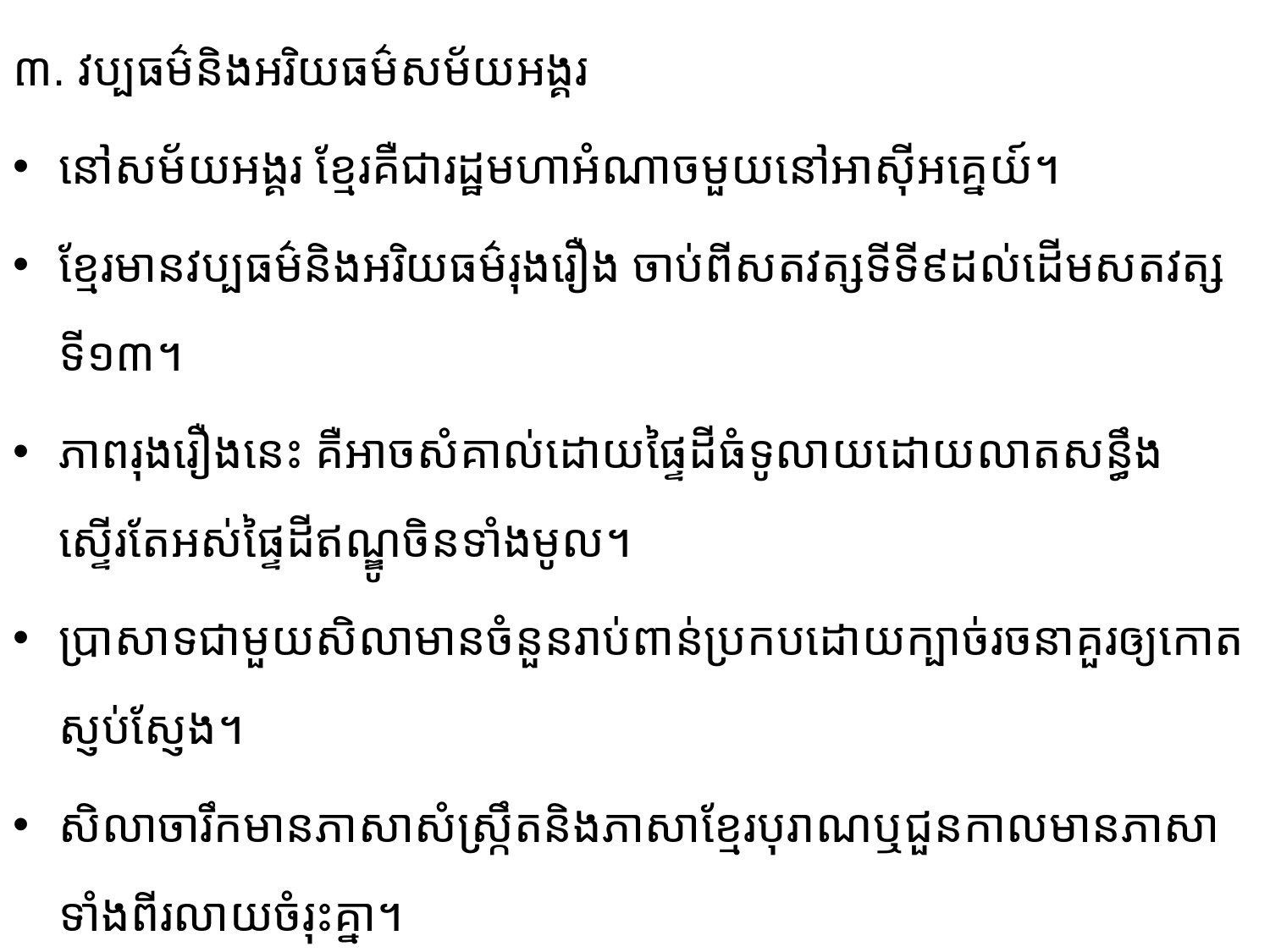

៣. វប្បធម៌និងអរិយធម៌សម័យអង្គរ
នៅសម័យអង្គរ ខ្មែរគឺជារដ្ឋមហាអំណាចមួយនៅអាស៊ីអគ្នេយ៍។
ខ្មែរមានវប្បធម៌និងអរិយធម៌​រុងរឿង ចាប់​ពីសតវត្សទីទី៩ដល់ដើមសតវត្សទី១៣។
ភាពរុងរឿងនេះ គឺអាចសំគាល់ដោយផ្ទៃដីធំទូលាយដោយ​លាត​សន្ធឹង​ស្ទើរតែអស់ផ្ទៃដីឥណ្ឌូចិនទាំងមូល។
ប្រាសាទ​ជាមួយសិលាមានចំនួនរាប់ពាន់​ប្រកបដោយ​ក្បាច់រចនា​គួរ​ឲ្យ​​កោត​ស្ញប់​ស្ញែង។
សិលាចារឹកមានភាសាសំស្រ្កឹតនិងភាសាខ្មែរបុរាណ​ឬជួនកាលមានភាសាទាំងពីរ​លាយចំរុះ​គ្នា។​